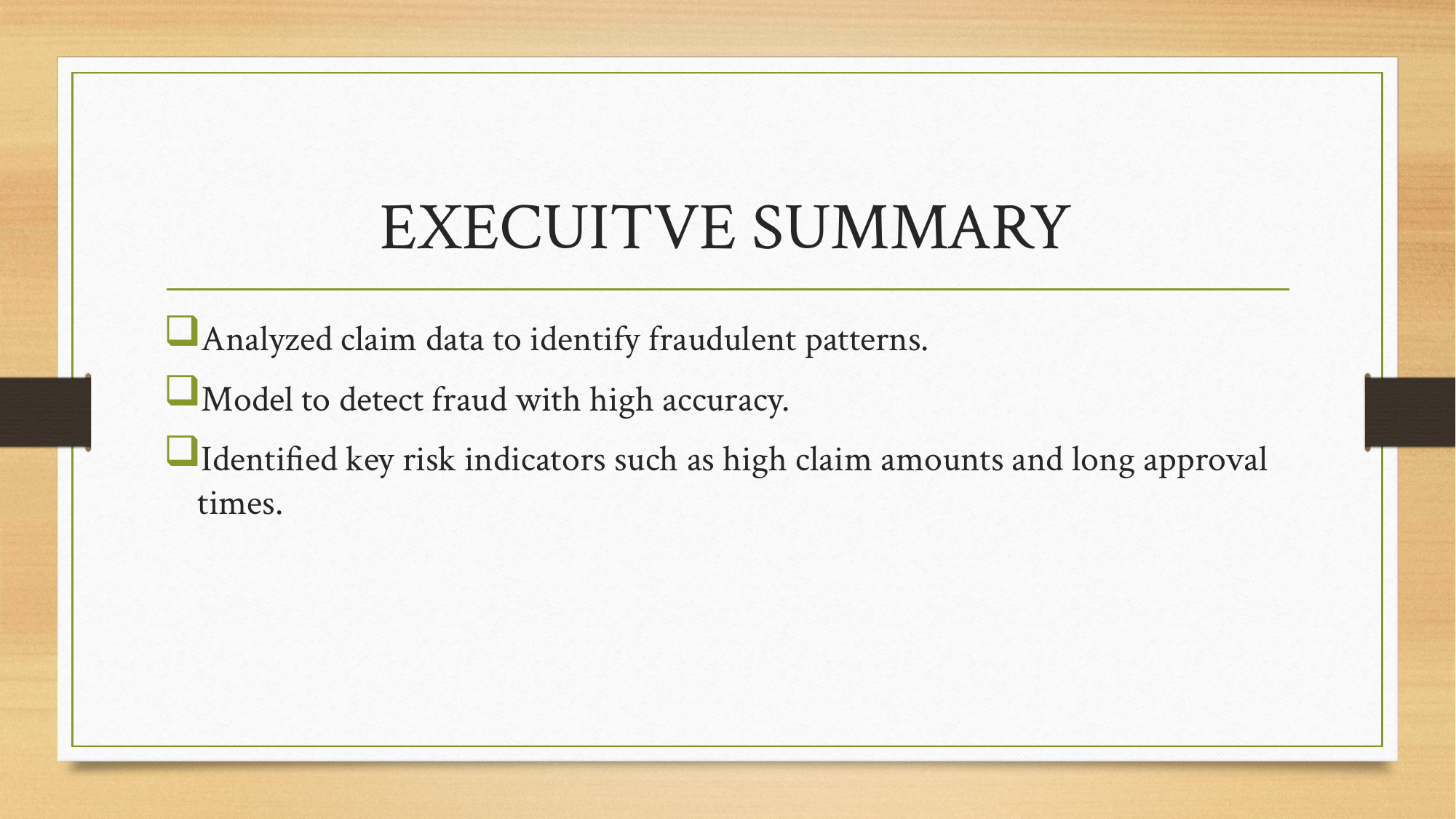

# EXECUITVE SUMMARY
Analyzed claim data to identify fraudulent patterns.
Model to detect fraud with high accuracy.
Identified key risk indicators such as high claim amounts and long approval times.